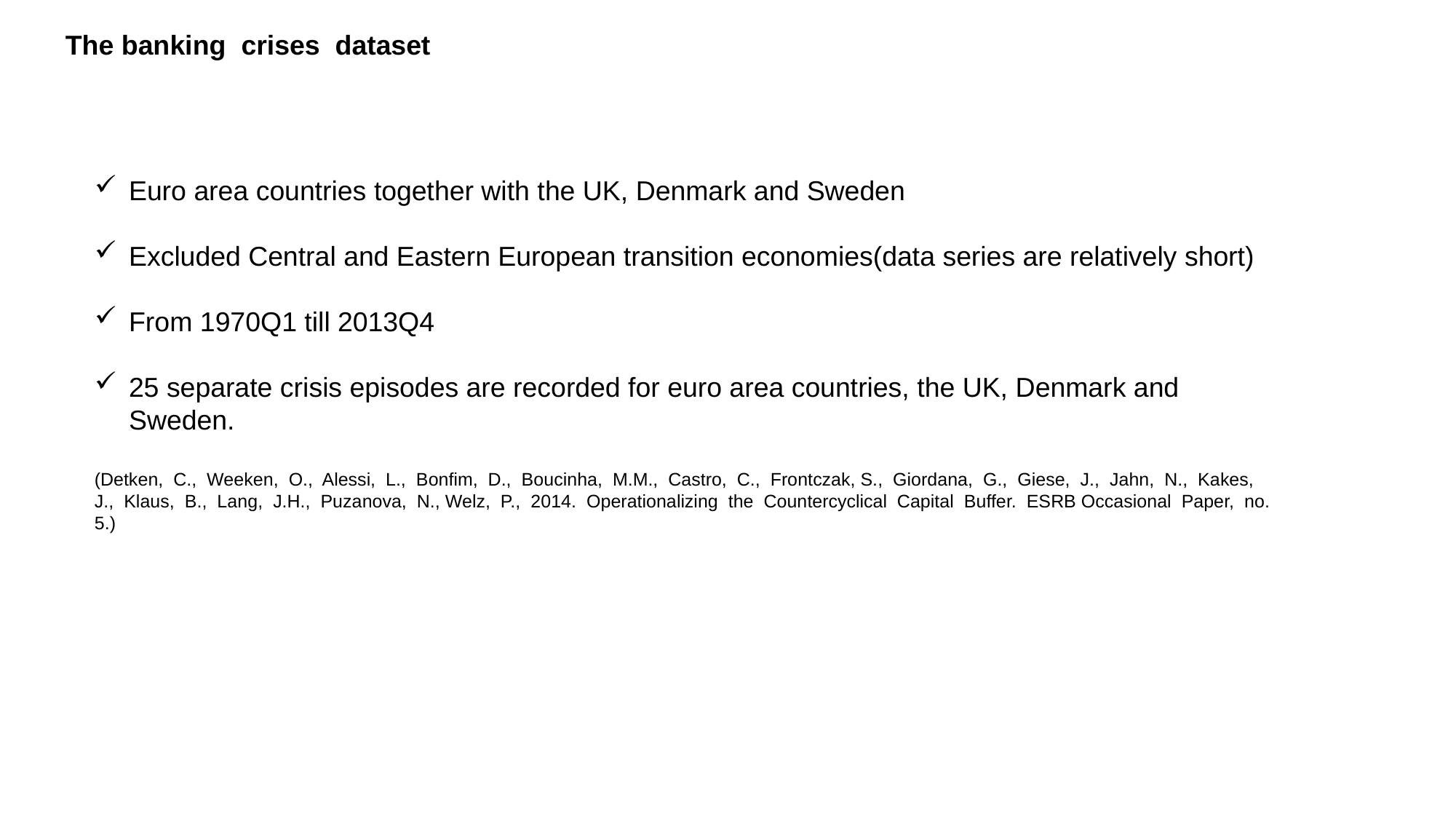

The banking  crises  dataset
Euro area countries together with the UK, Denmark and Sweden

Excluded Central and Eastern European transition economies(data series are relatively short)

From 1970Q1 till 2013Q4

25 separate crisis episodes are recorded for euro area countries, the UK, Denmark and Sweden.

(Detken,  C.,  Weeken,  O.,  Alessi,  L.,  Bonﬁm,  D.,  Boucinha,  M.M.,  Castro,  C.,  Frontczak, S.,  Giordana,  G.,  Giese,  J.,  Jahn,  N.,  Kakes,  J.,  Klaus,  B.,  Lang,  J.H.,  Puzanova,  N., Welz,  P.,  2014.  Operationalizing  the  Countercyclical  Capital  Buffer.  ESRB Occasional  Paper,  no.  5.)